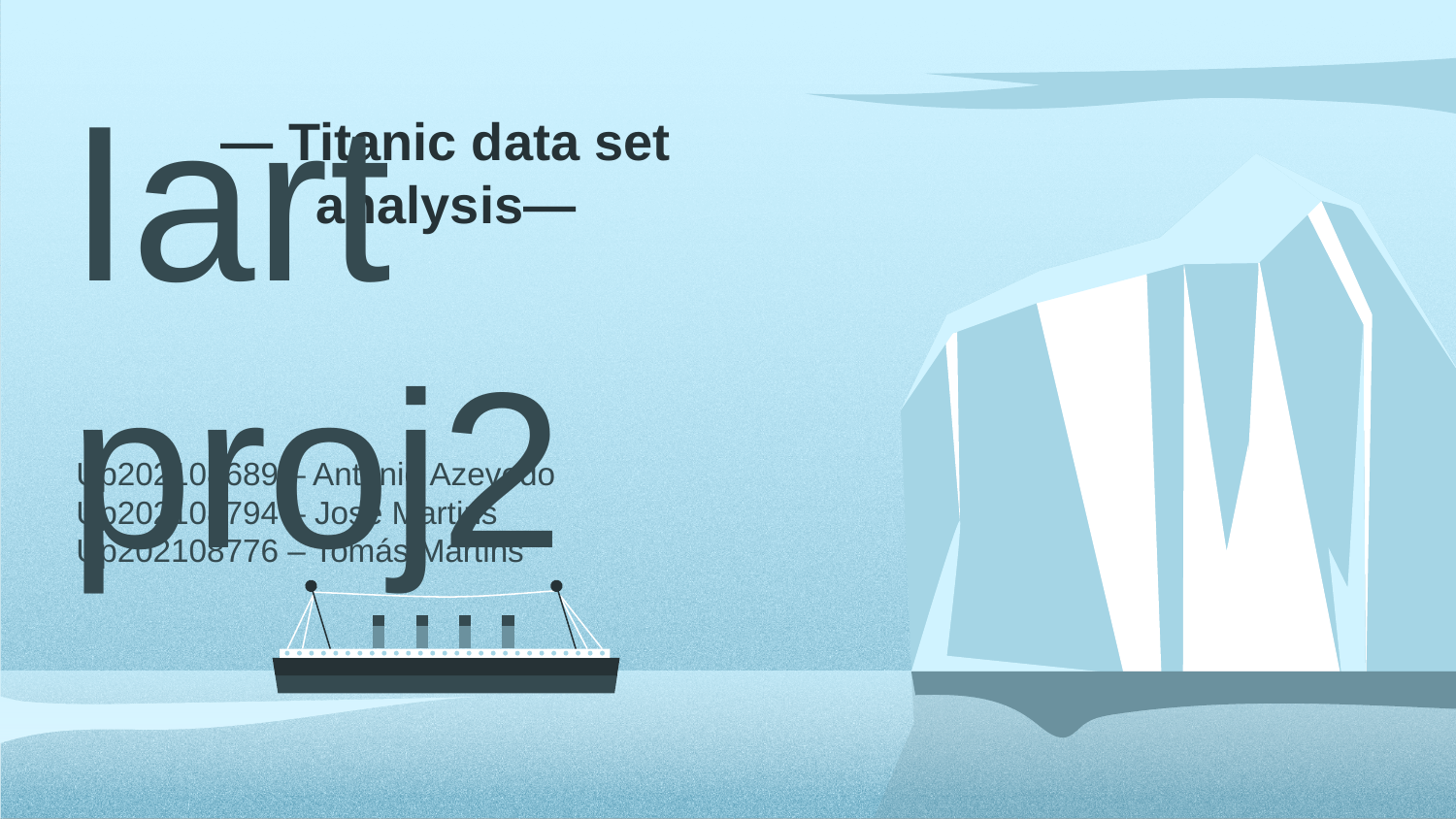

# — Titanic data set analysis—

Iart proj2
Up202108689 – António Azevedo
Up202108794 – José Martins
Up202108776 – Tomás Martins